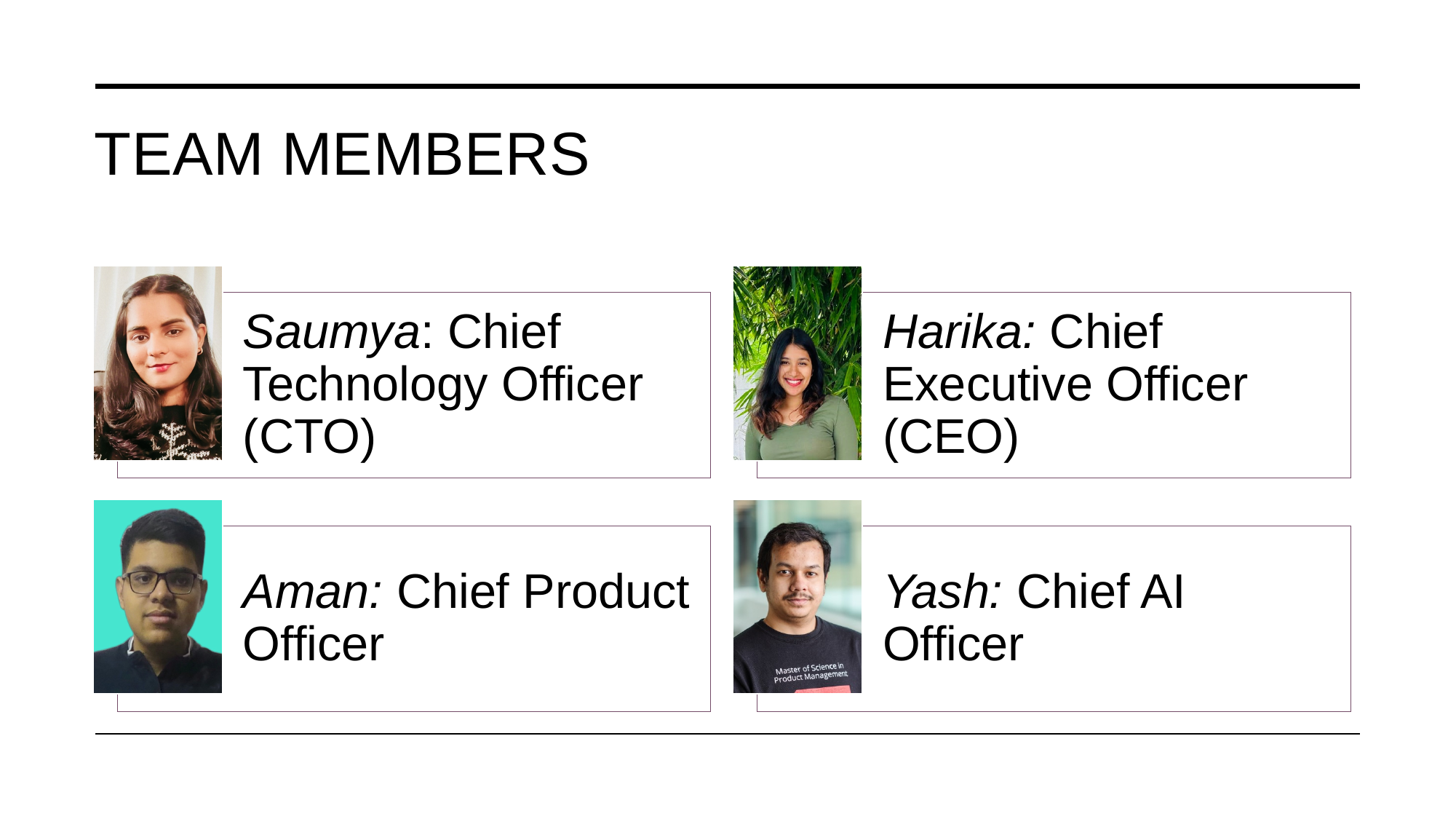

# Team Members
Saumya: Chief Technology Officer (CTO)
Harika: Chief Executive Officer (CEO)
Aman: Chief Product Officer
Yash: Chief AI Officer